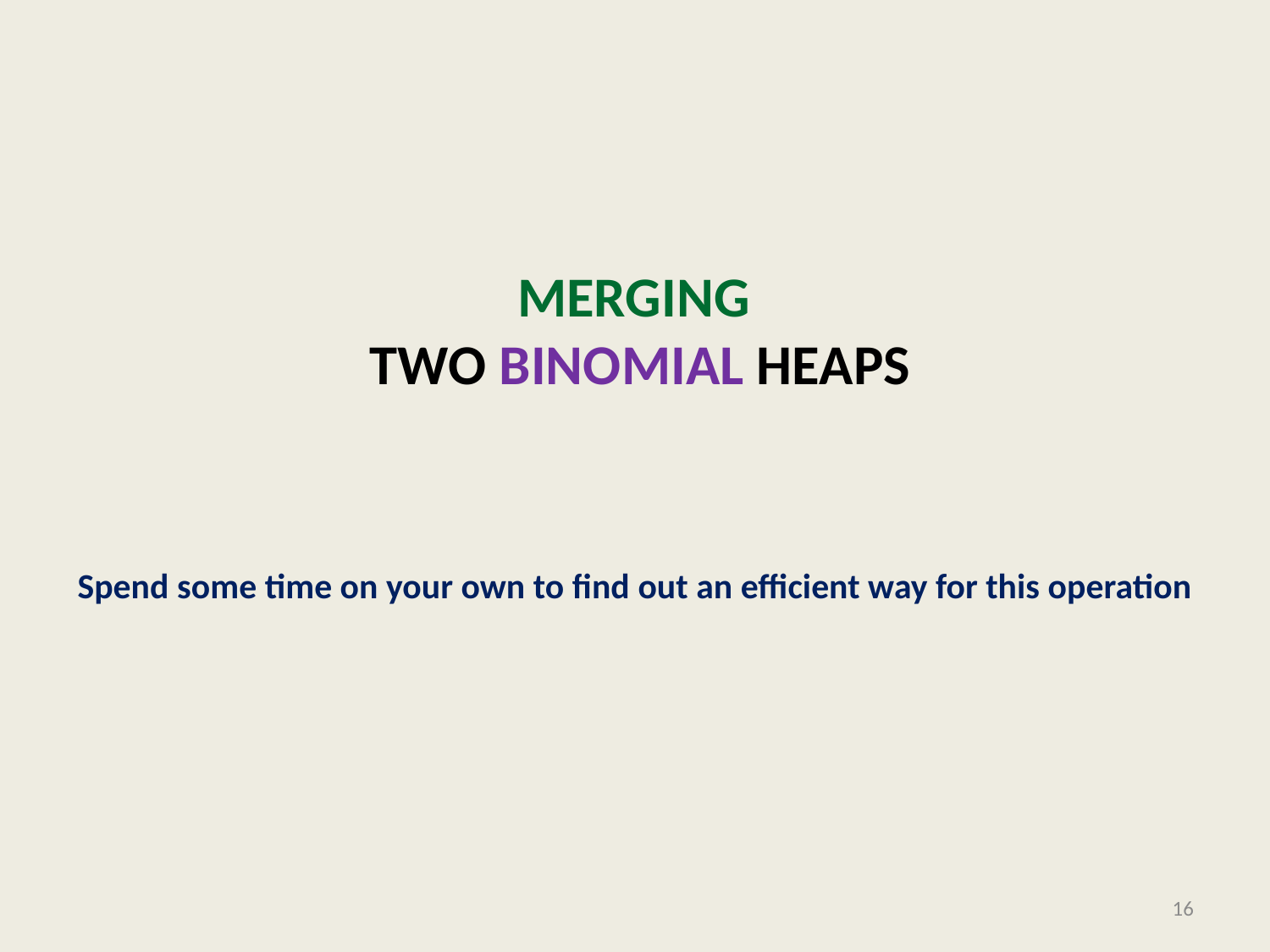

# Merging two Binomial Heaps
Spend some time on your own to find out an efficient way for this operation
16